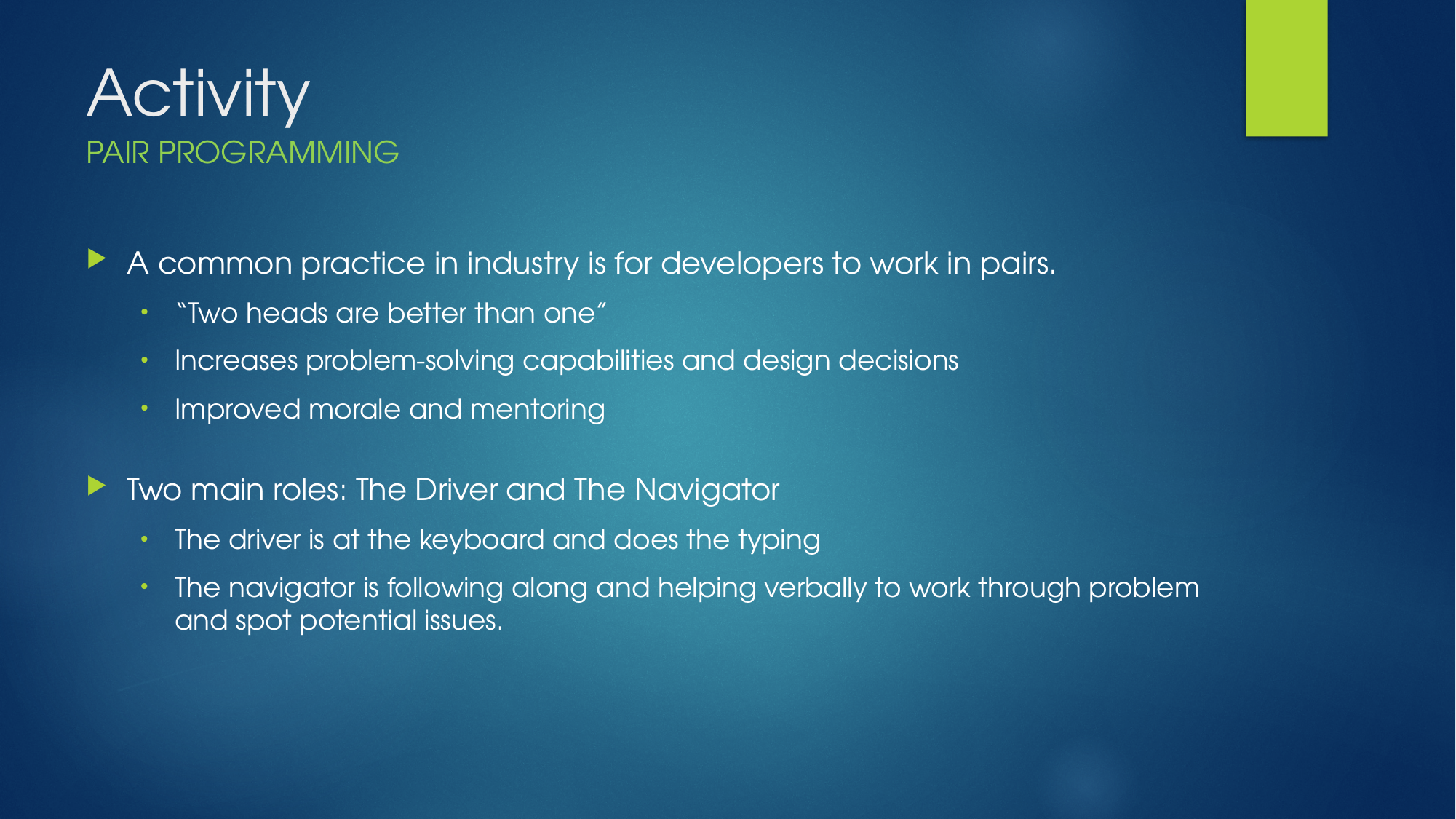

Activity
PAIR PROGRAMMING
A common practice in industry is for developers to work in pairs.
“Two heads are better than one”
Increases problem-solving capabilities and design decisions
Improved morale and mentoring

Two main roles: The Driver and The Navigator
The driver is at the keyboard and does the typing
The navigator is following along and helping verbally to work through problem and spot potential issues.